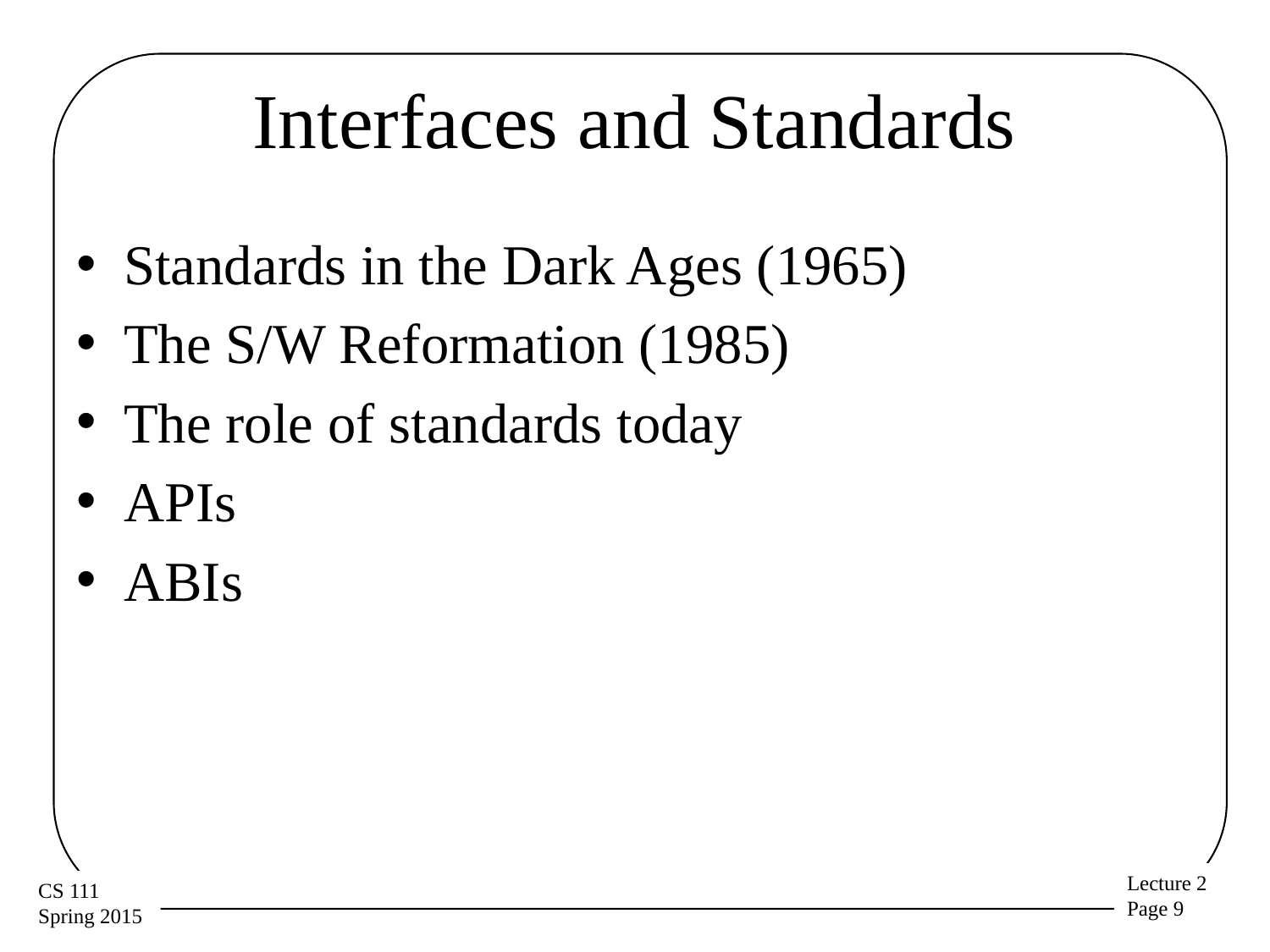

# Interfaces and Standards
Standards in the Dark Ages (1965)
The S/W Reformation (1985)
The role of standards today
APIs
ABIs